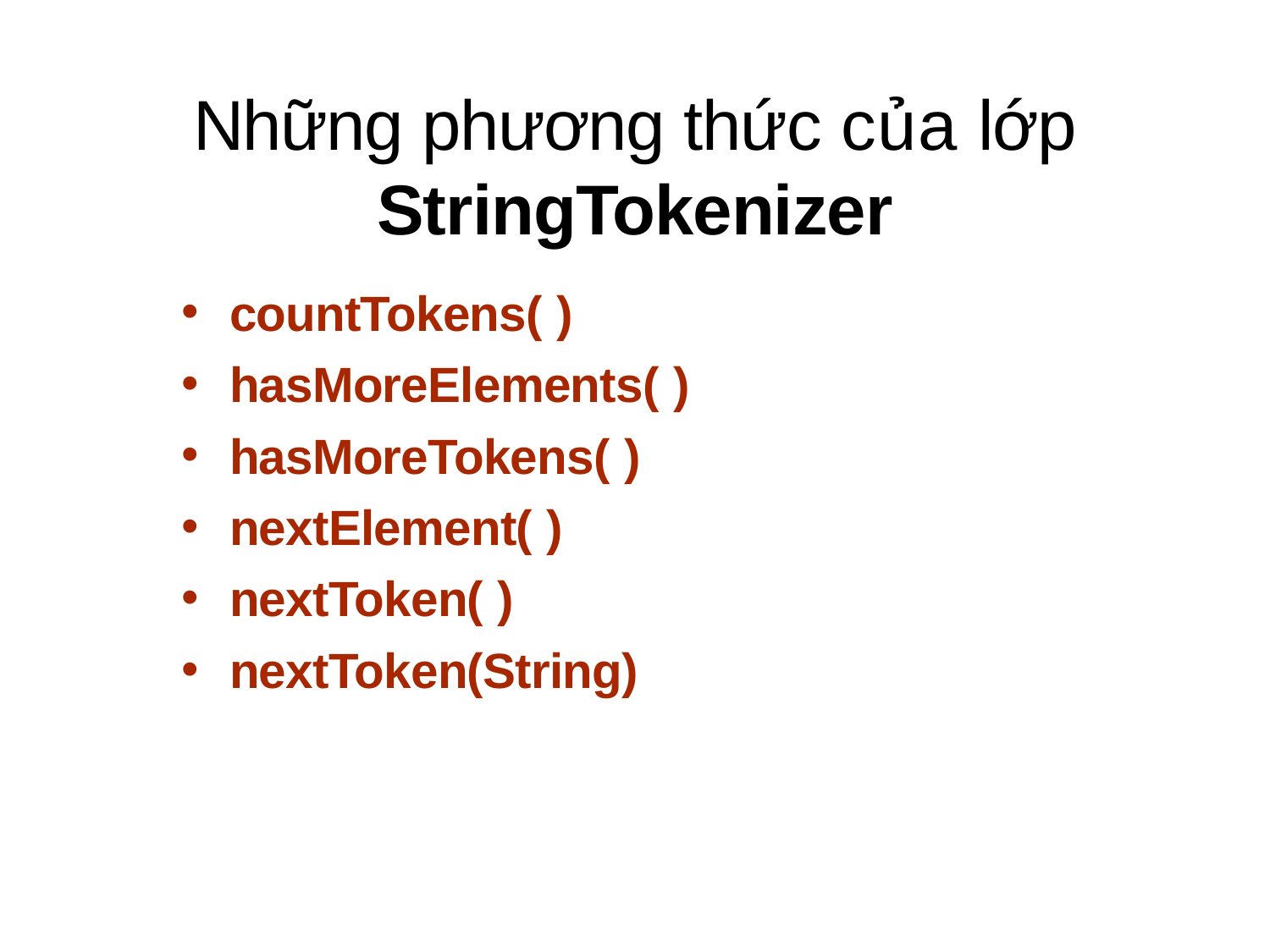

# Những phương thức của lớp
StringTokenizer
countTokens( )
hasMoreElements( )
hasMoreTokens( )
nextElement( )
nextToken( )
nextToken(String)